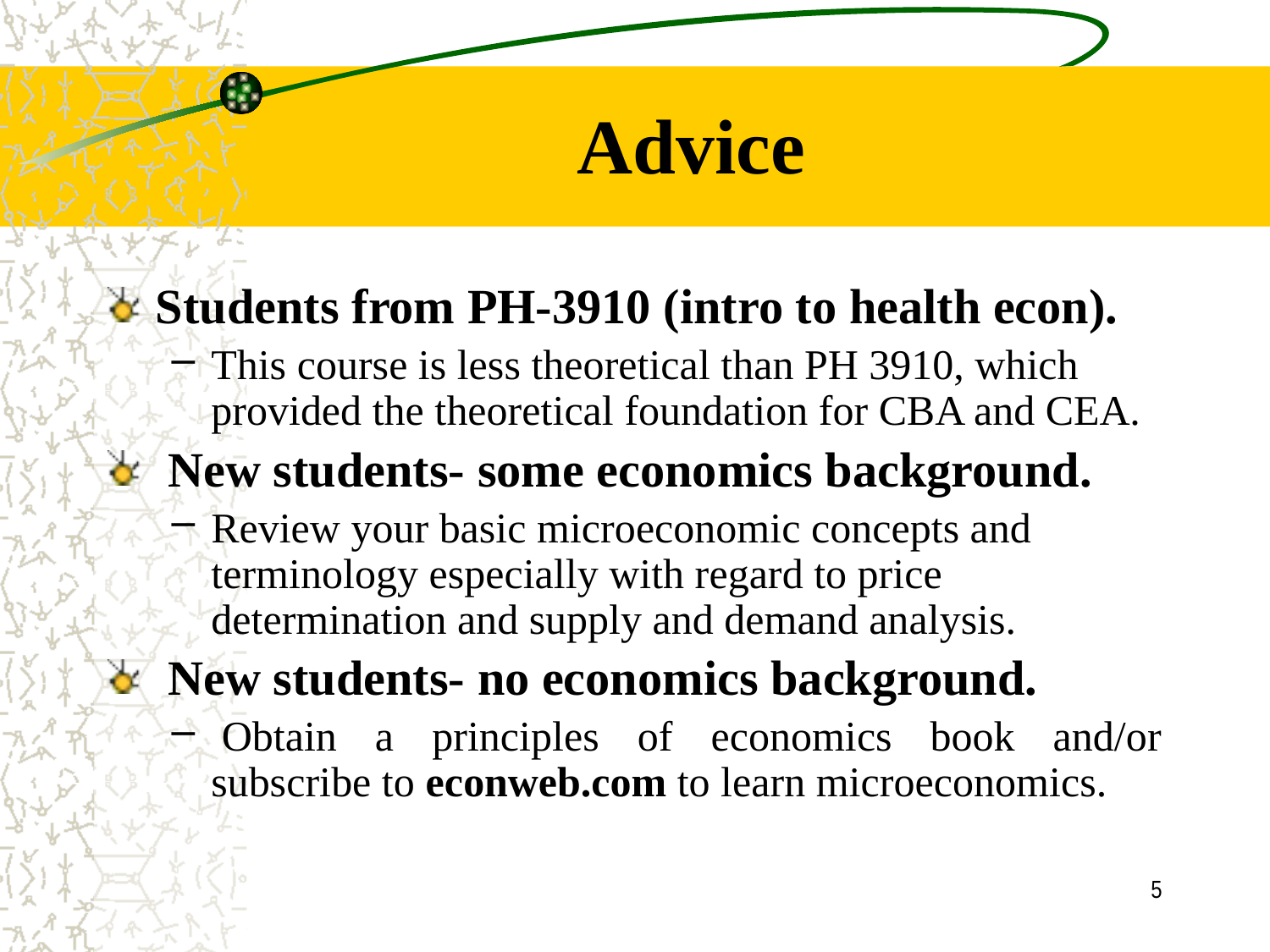

# Advice
Students from PH‑3910 (intro to health econ).
This course is less theoretical than PH 3910, which provided the theoretical foundation for CBA and CEA.
 New students‑ some economics background.
Review your basic microeconomic concepts and terminology especially with regard to price determination and supply and demand analysis.
 New students‑ no economics background.
 Obtain a principles of economics book and/or subscribe to econweb.com to learn microeconomics.
5